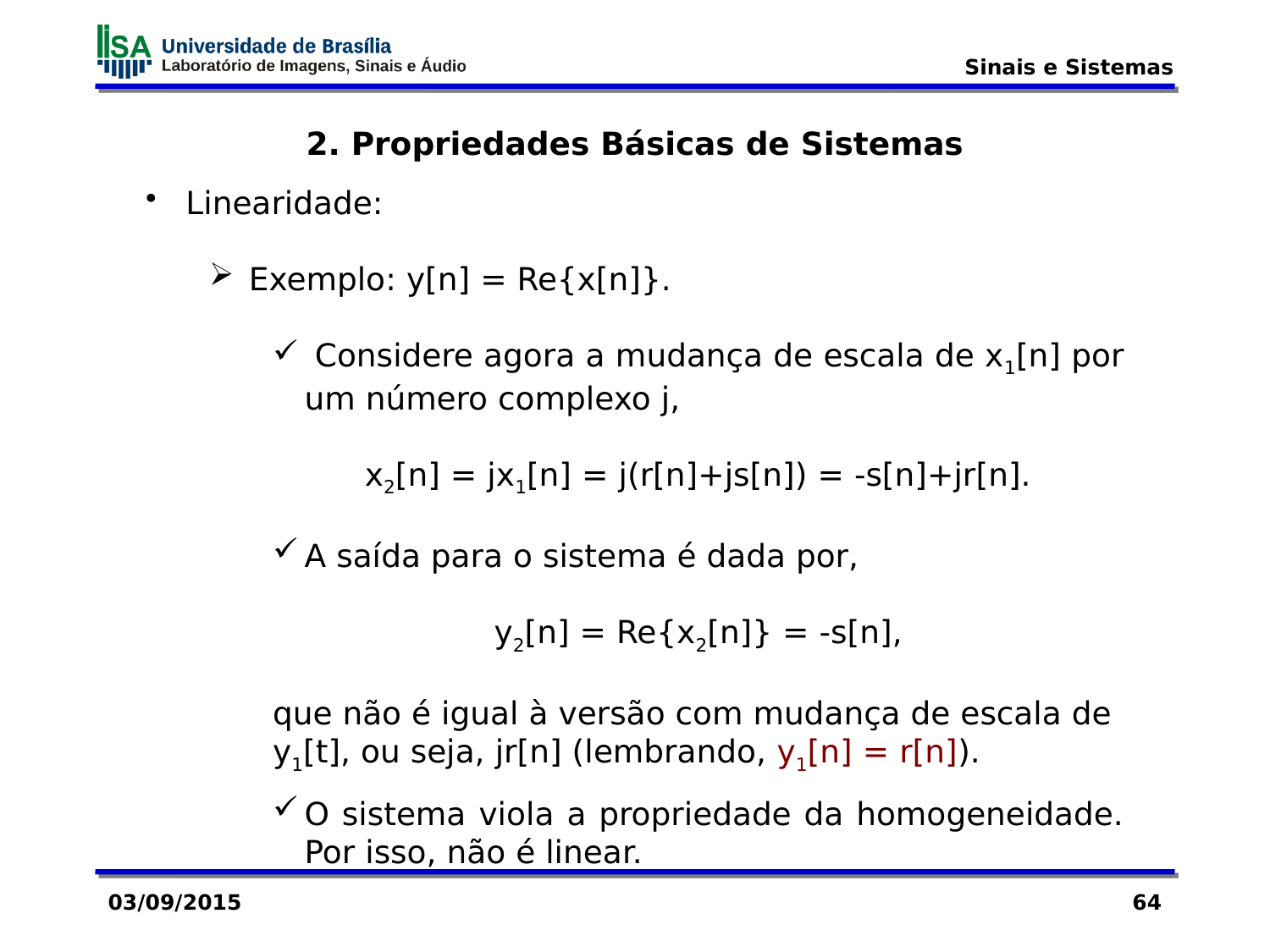

2. Propriedades Básicas de Sistemas
 Linearidade:

Exemplo: y[n] = Re{x[n]}.

 Considere agora a mudança de escala de x1[n] por um número complexo j,

x2[n] = jx1[n] = j(r[n]+js[n]) = -s[n]+jr[n].

A saída para o sistema é dada por,

y2[n] = Re{x2[n]} = -s[n],

que não é igual à versão com mudança de escala de
y1[t], ou seja, jr[n] (lembrando, y1[n] = r[n]).

O sistema viola a propriedade da homogeneidade. Por isso, não é linear.
03/09/2015
64